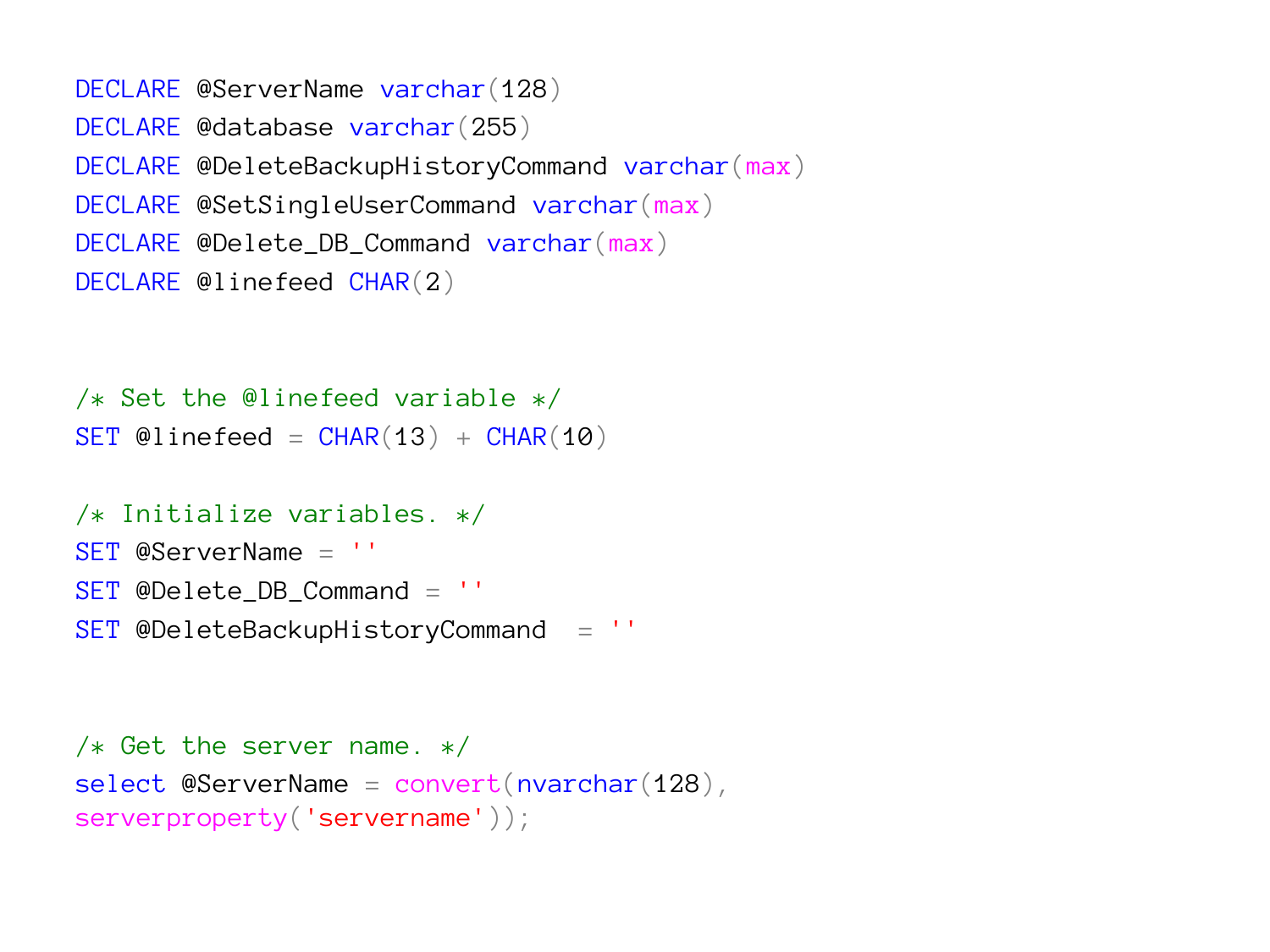

DECLARE @ServerName varchar(128)
DECLARE @database varchar(255)
DECLARE @DeleteBackupHistoryCommand varchar(max)
DECLARE @SetSingleUserCommand varchar(max)
DECLARE @Delete_DB_Command varchar(max)
DECLARE @linefeed CHAR(2)

/* Set the @linefeed variable */
SET @linefeed = CHAR(13) + CHAR(10)

/* Initialize variables. */
SET @ServerName = ''
SET @Delete_DB_Command = ''
SET @DeleteBackupHistoryCommand  = ''

/* Get the server name. */
select @ServerName = convert(nvarchar(128), serverproperty('servername'));